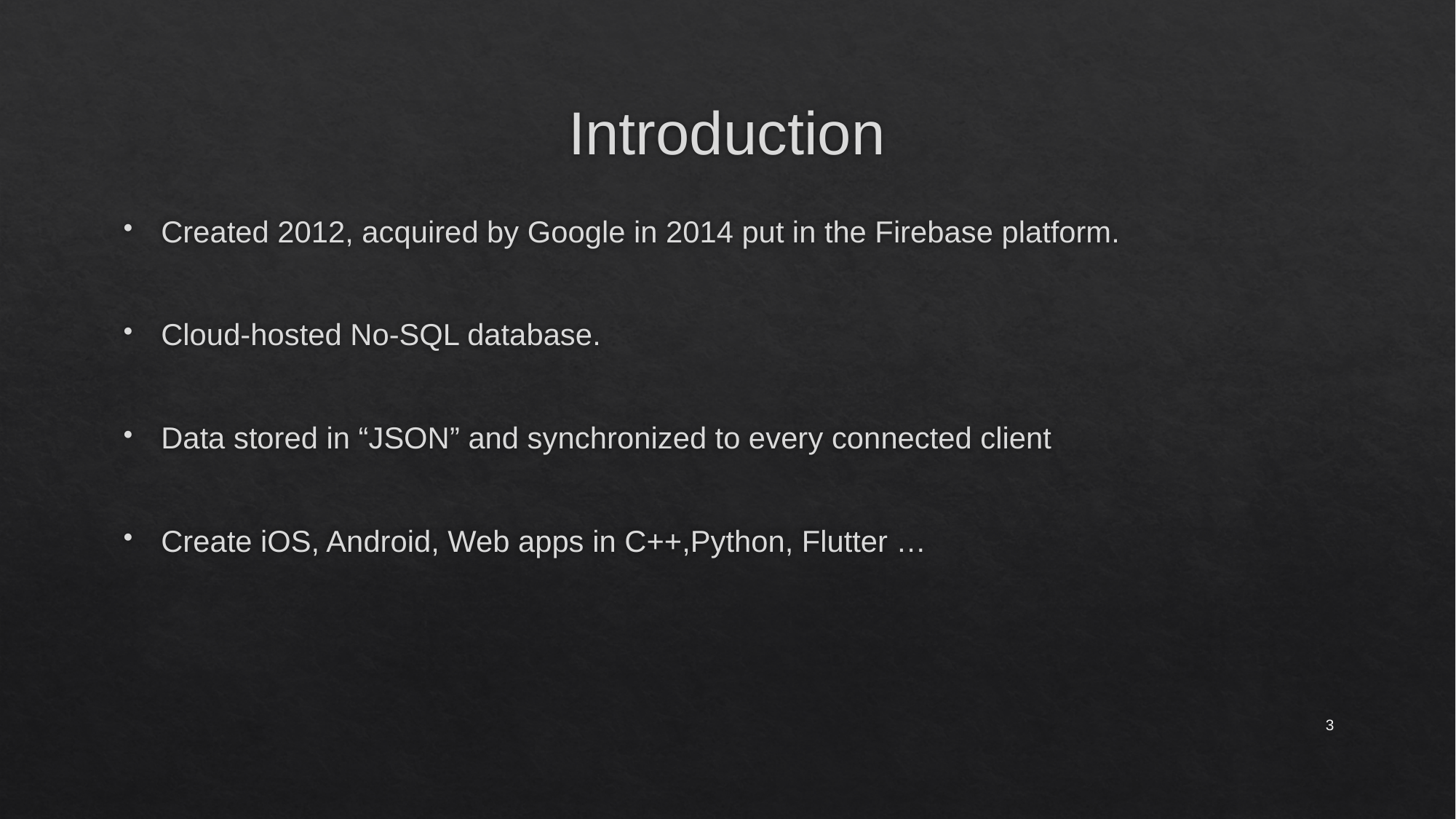

# Introduction
Created 2012, acquired by Google in 2014 put in the Firebase platform.

Cloud-hosted No-SQL database.

Data stored in “JSON” and synchronized to every connected client

Create iOS, Android, Web apps in C++,Python, Flutter …
3